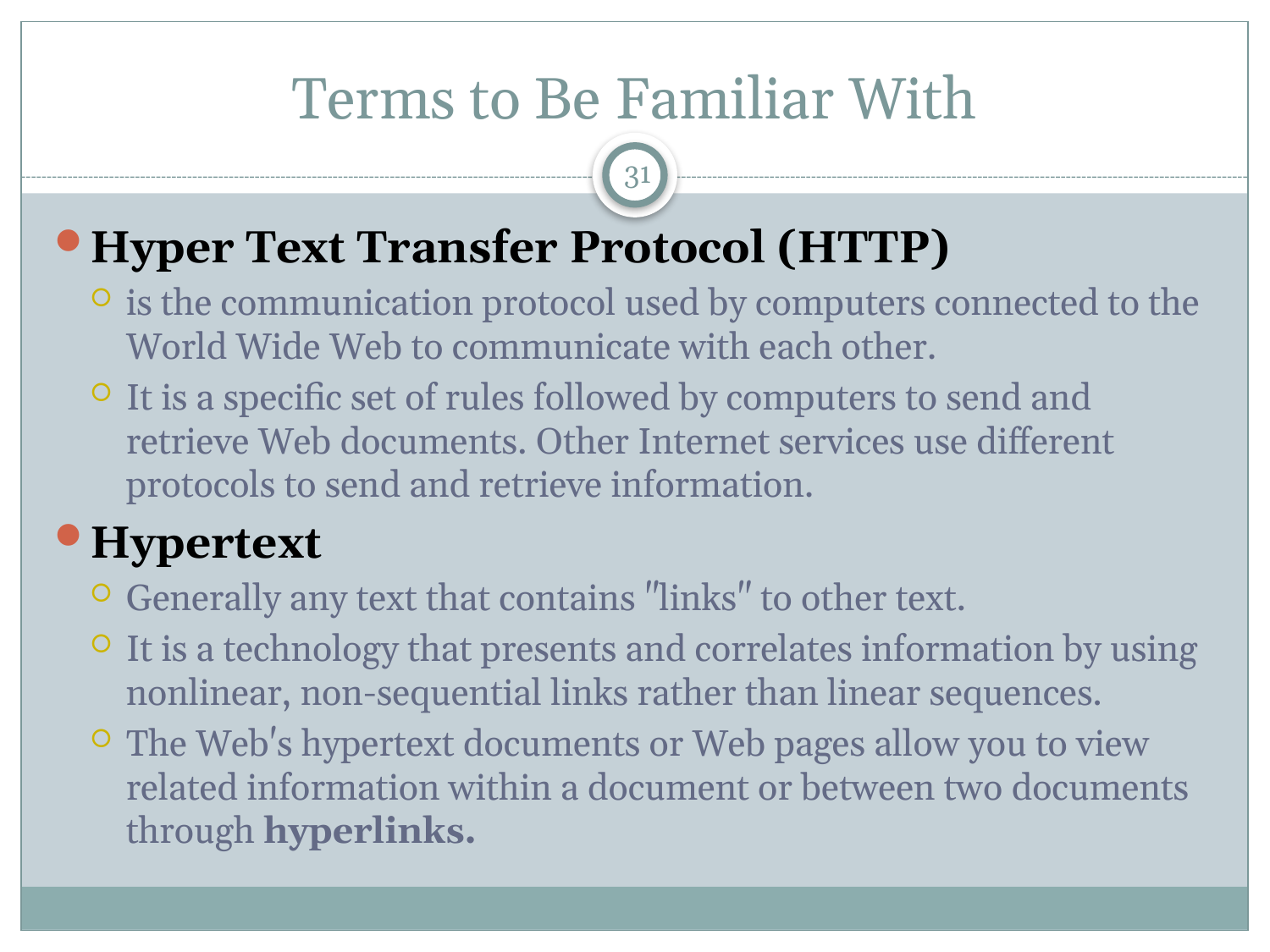

# Terms to Be Familiar With
31
Hyper Text Transfer Protocol (HTTP)
is the communication protocol used by computers connected to the World Wide Web to communicate with each other.
It is a specific set of rules followed by computers to send and retrieve Web documents. Other Internet services use different protocols to send and retrieve information.
Hypertext
Generally any text that contains "links" to other text.
It is a technology that presents and correlates information by using nonlinear, non-sequential links rather than linear sequences.
The Web's hypertext documents or Web pages allow you to view related information within a document or between two documents through hyperlinks.